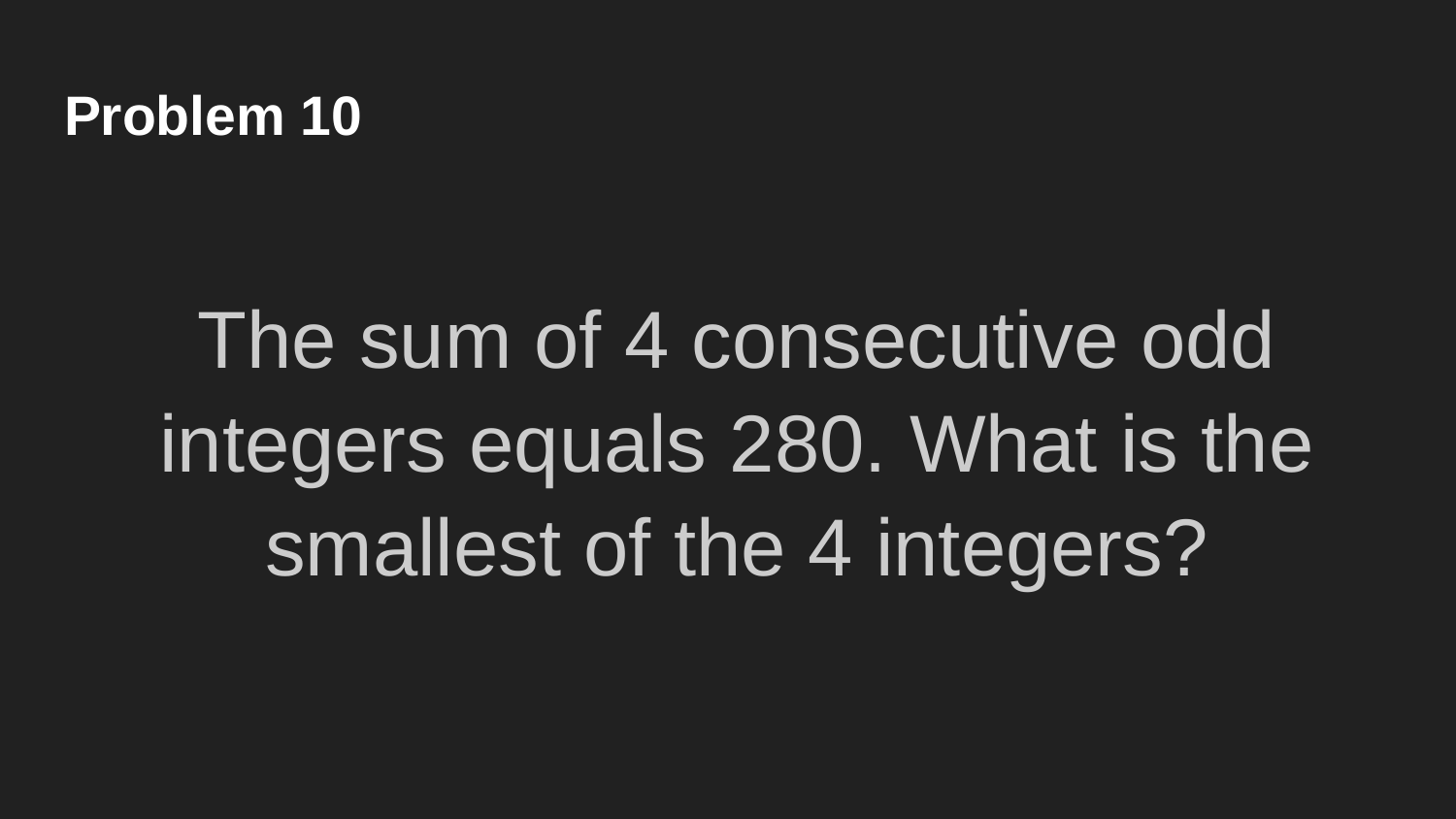

# Problem 10
The sum of 4 consecutive odd integers equals 280. What is the smallest of the 4 integers?